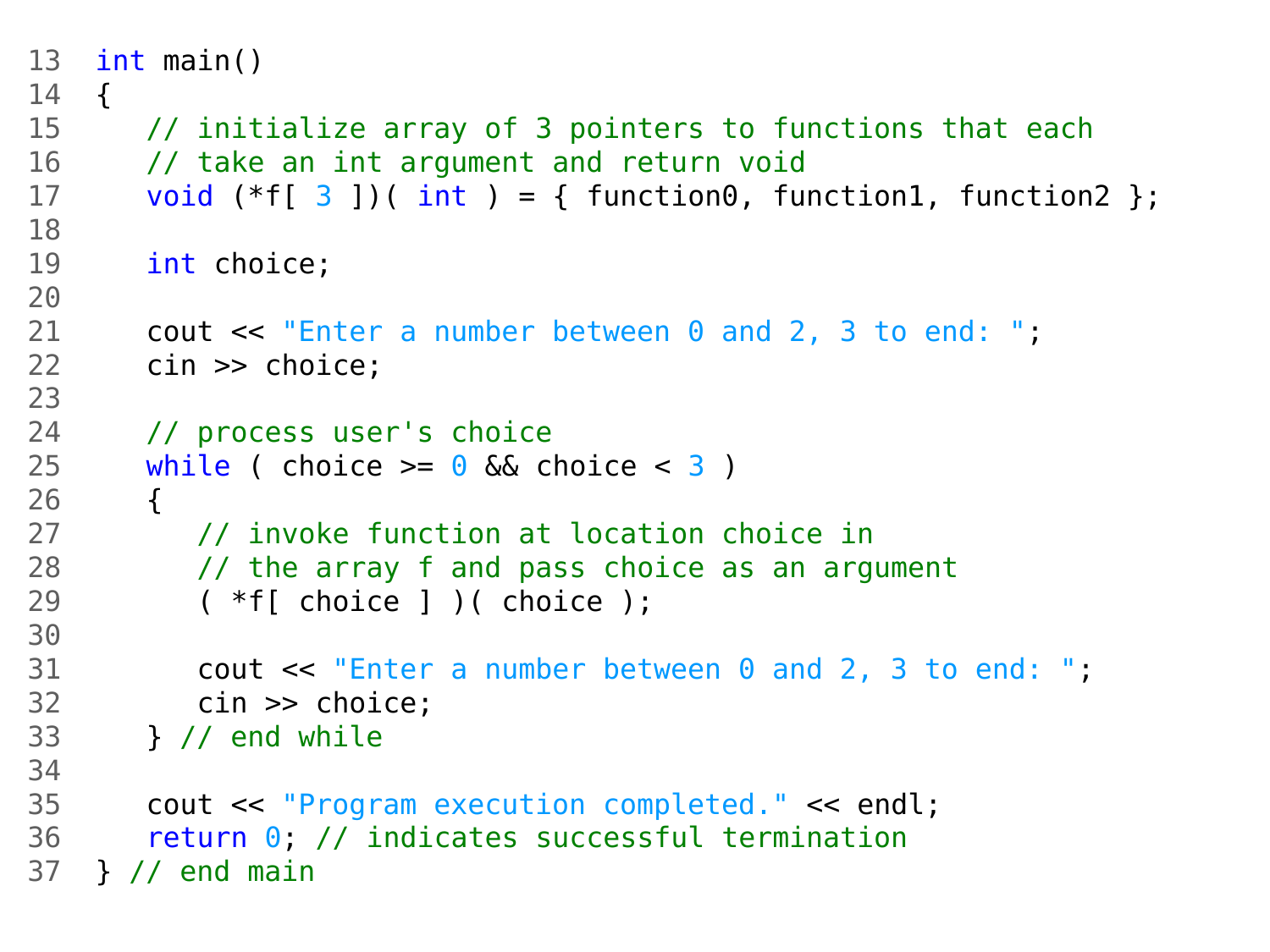

13  int main()
14  {
15     // initialize array of 3 pointers to functions that each
16     // take an int argument and return void
17     void (*f[ 3 ])( int ) = { function0, function1, function2 };
18
19     int choice;
20
21     cout << "Enter a number between 0 and 2, 3 to end: ";
22     cin >> choice;
23
24     // process user's choice
25     while ( choice >= 0 && choice < 3 )
26     {
27        // invoke function at location choice in
28        // the array f and pass choice as an argument
29        ( *f[ choice ] )( choice );
30
31        cout << "Enter a number between 0 and 2, 3 to end: ";
32        cin >> choice;
33     } // end while
34
35     cout << "Program execution completed." << endl;
36     return 0; // indicates successful termination
37  } // end main